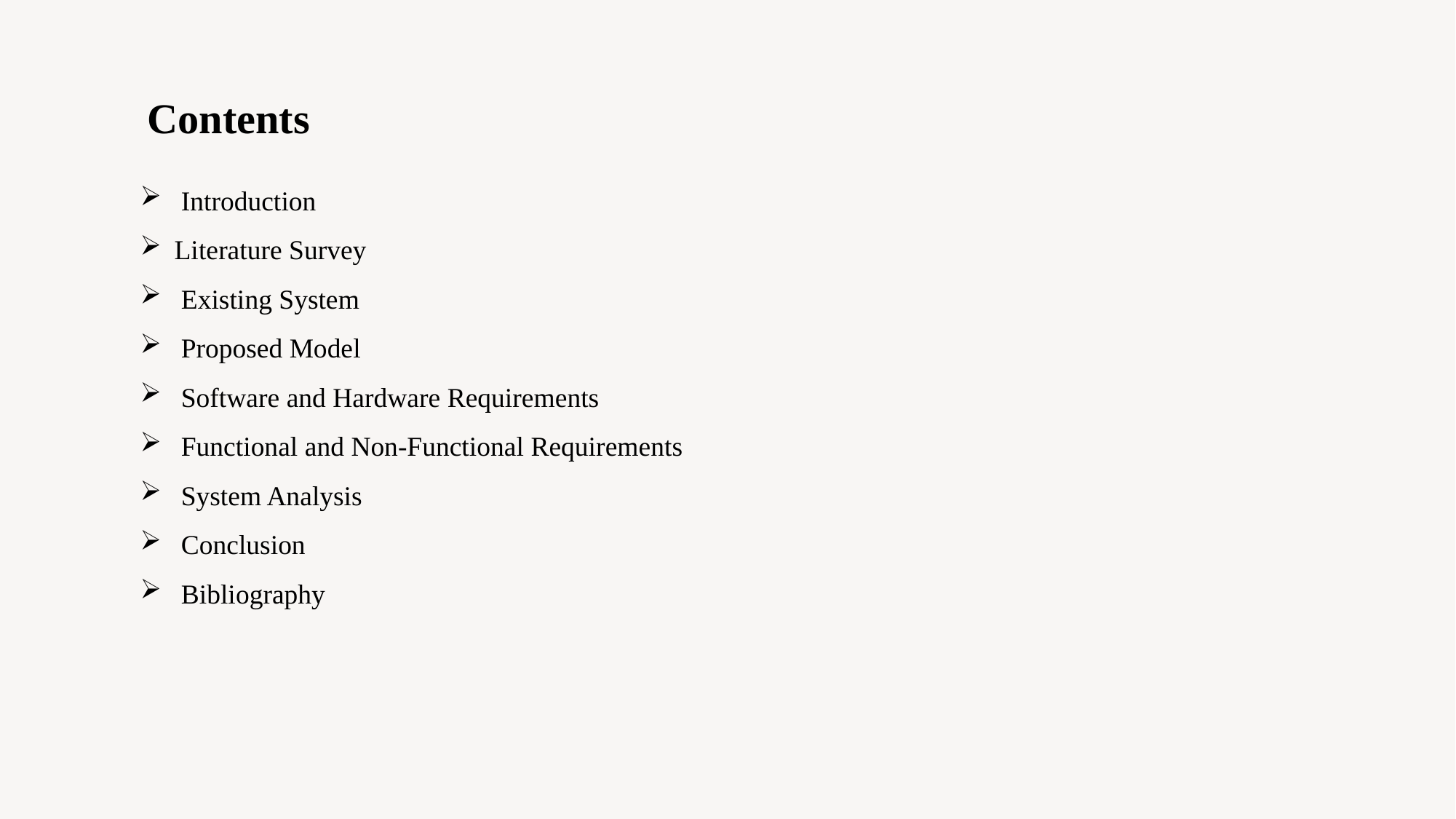

Contents
 Introduction
Literature Survey
 Existing System
 Proposed Model
 Software and Hardware Requirements
 Functional and Non-Functional Requirements
 System Analysis
 Conclusion
 Bibliography